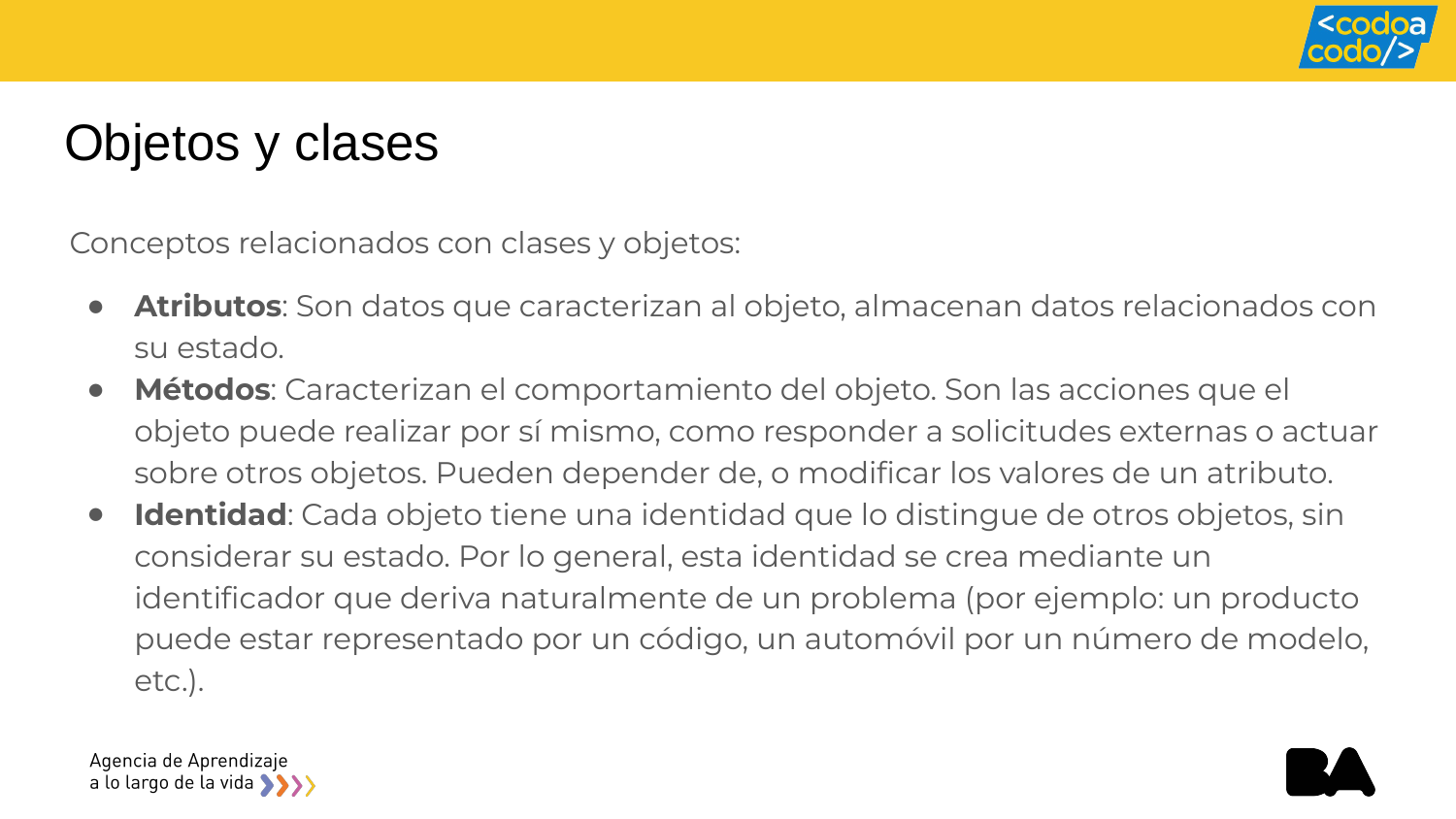

# Objetos y clases
Conceptos relacionados con clases y objetos:
Atributos: Son datos que caracterizan al objeto, almacenan datos relacionados con su estado.
Métodos: Caracterizan el comportamiento del objeto. Son las acciones que el objeto puede realizar por sí mismo, como responder a solicitudes externas o actuar sobre otros objetos. Pueden depender de, o modificar los valores de un atributo.
Identidad: Cada objeto tiene una identidad que lo distingue de otros objetos, sin considerar su estado. Por lo general, esta identidad se crea mediante un identificador que deriva naturalmente de un problema (por ejemplo: un producto puede estar representado por un código, un automóvil por un número de modelo, etc.).